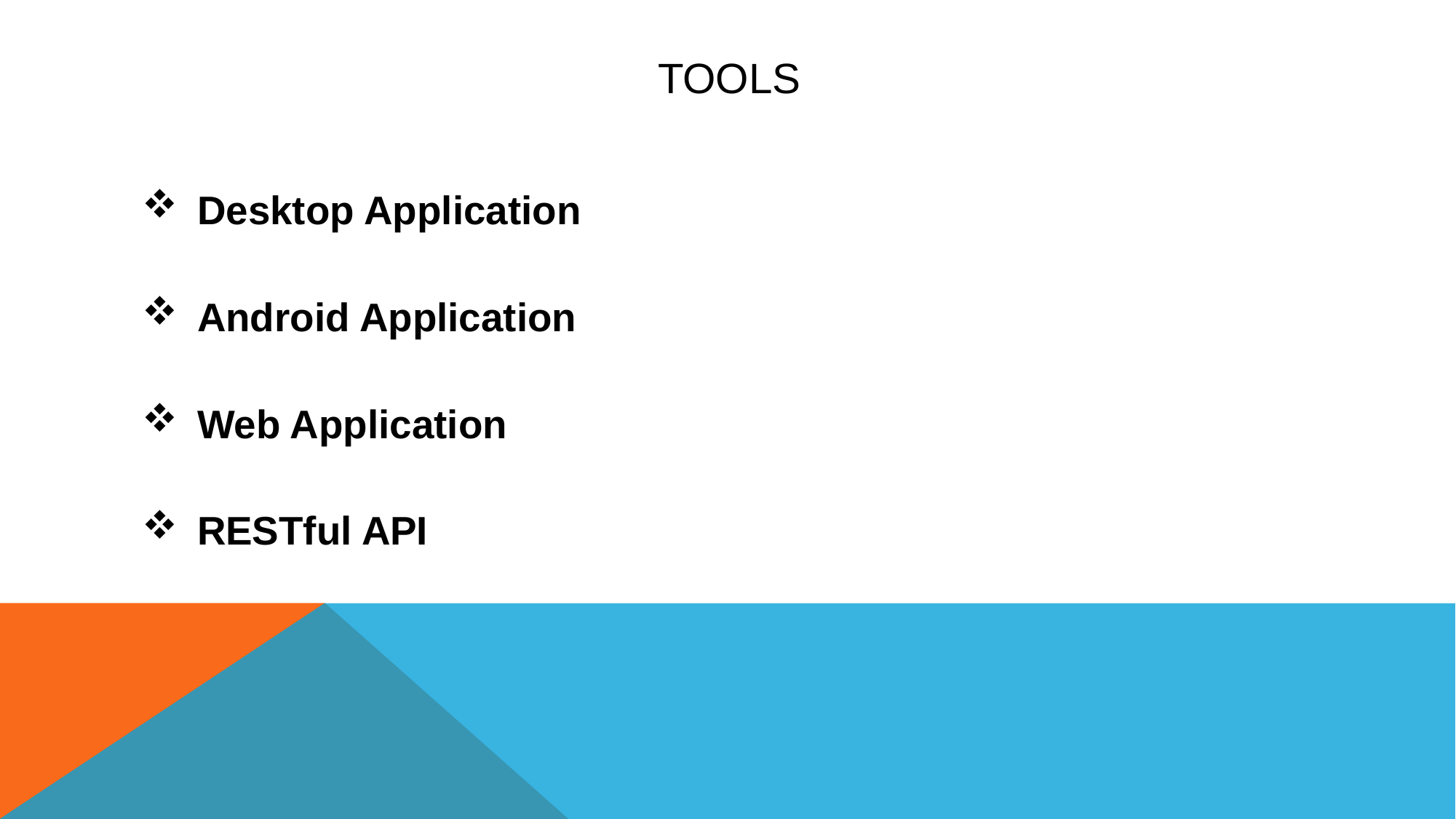

# Tools
Desktop Application
Android Application
Web Application
RESTful API